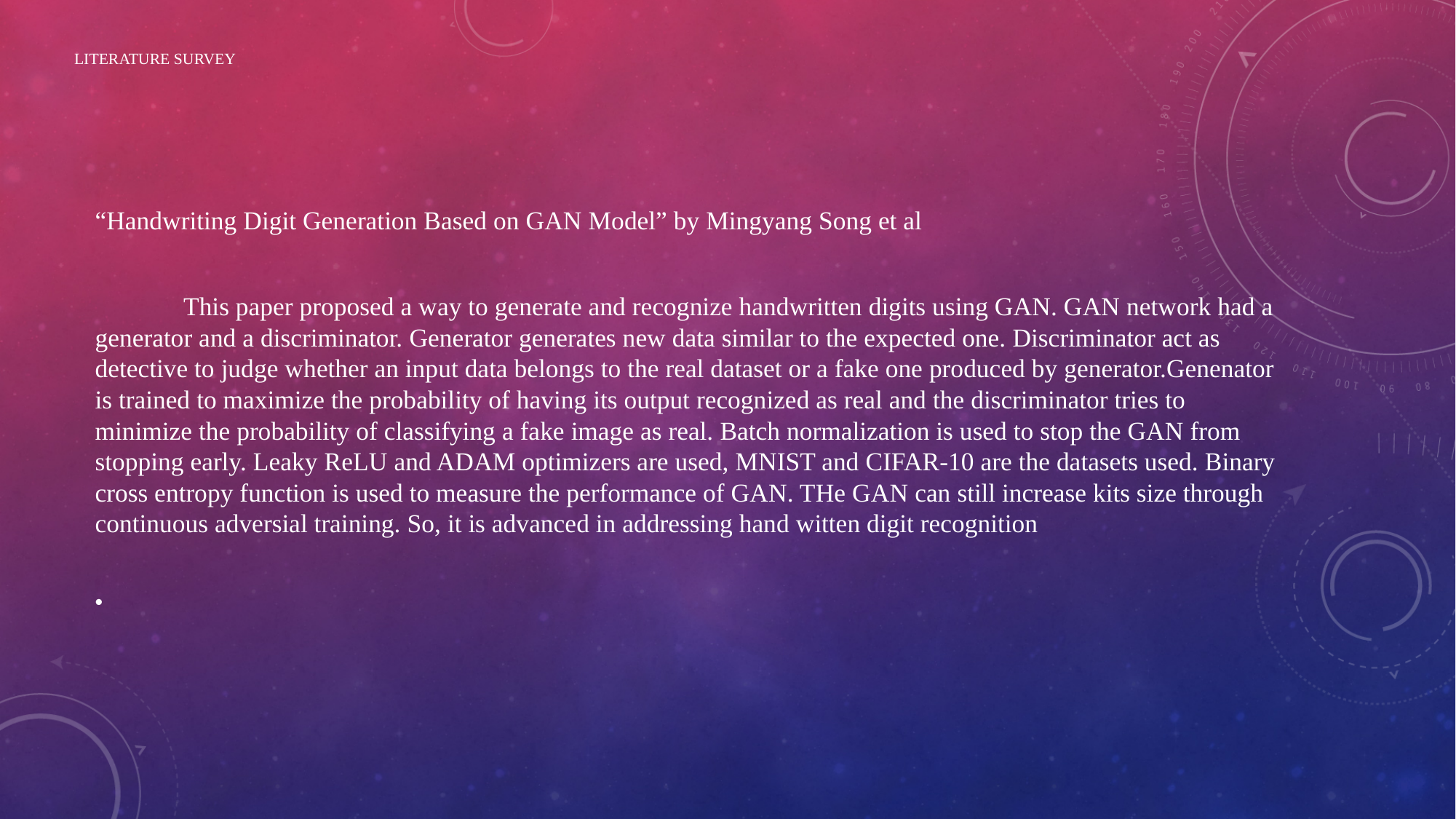

# LITERATURE SURVEY
“Handwriting Digit Generation Based on GAN Model” by Mingyang Song et al

		This paper proposed a way to generate and recognize handwritten digits using GAN. GAN network had a generator and a discriminator. Generator generates new data similar to the expected one. Discriminator act as detective to judge whether an input data belongs to the real dataset or a fake one produced by generator.Genenator is trained to maximize the probability of having its output recognized as real and the discriminator tries to minimize the probability of classifying a fake image as real. Batch normalization is used to stop the GAN from stopping early. Leaky ReLU and ADAM optimizers are used, MNIST and CIFAR-10 are the datasets used. Binary cross entropy function is used to measure the performance of GAN. THe GAN can still increase kits size through continuous adversial training. So, it is advanced in addressing hand witten digit recognition